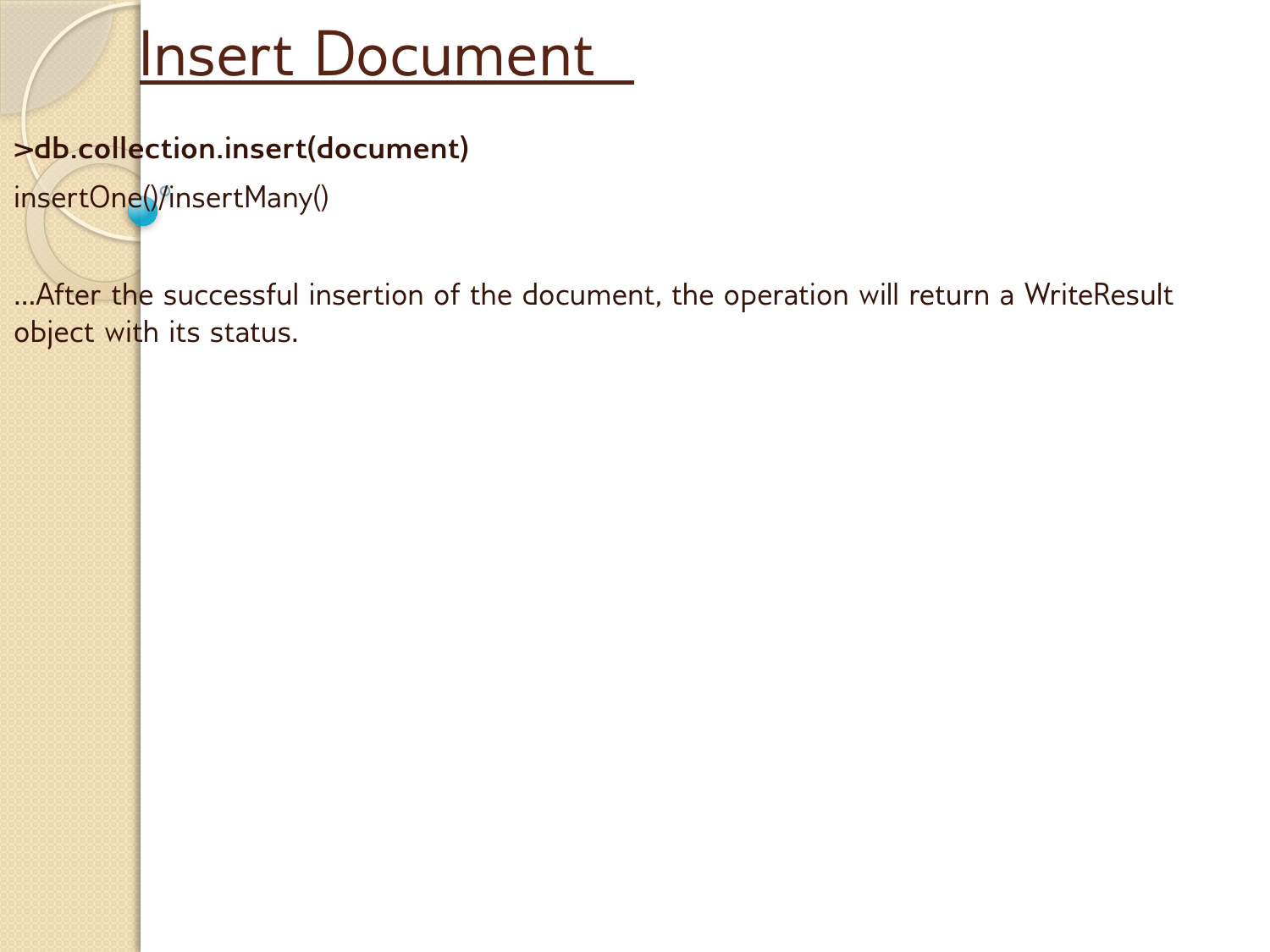

# Insert Document
>db.collection.insert(document)
insertOne()/insertMany()

...After the successful insertion of the document, the operation will return a WriteResult object with its status.